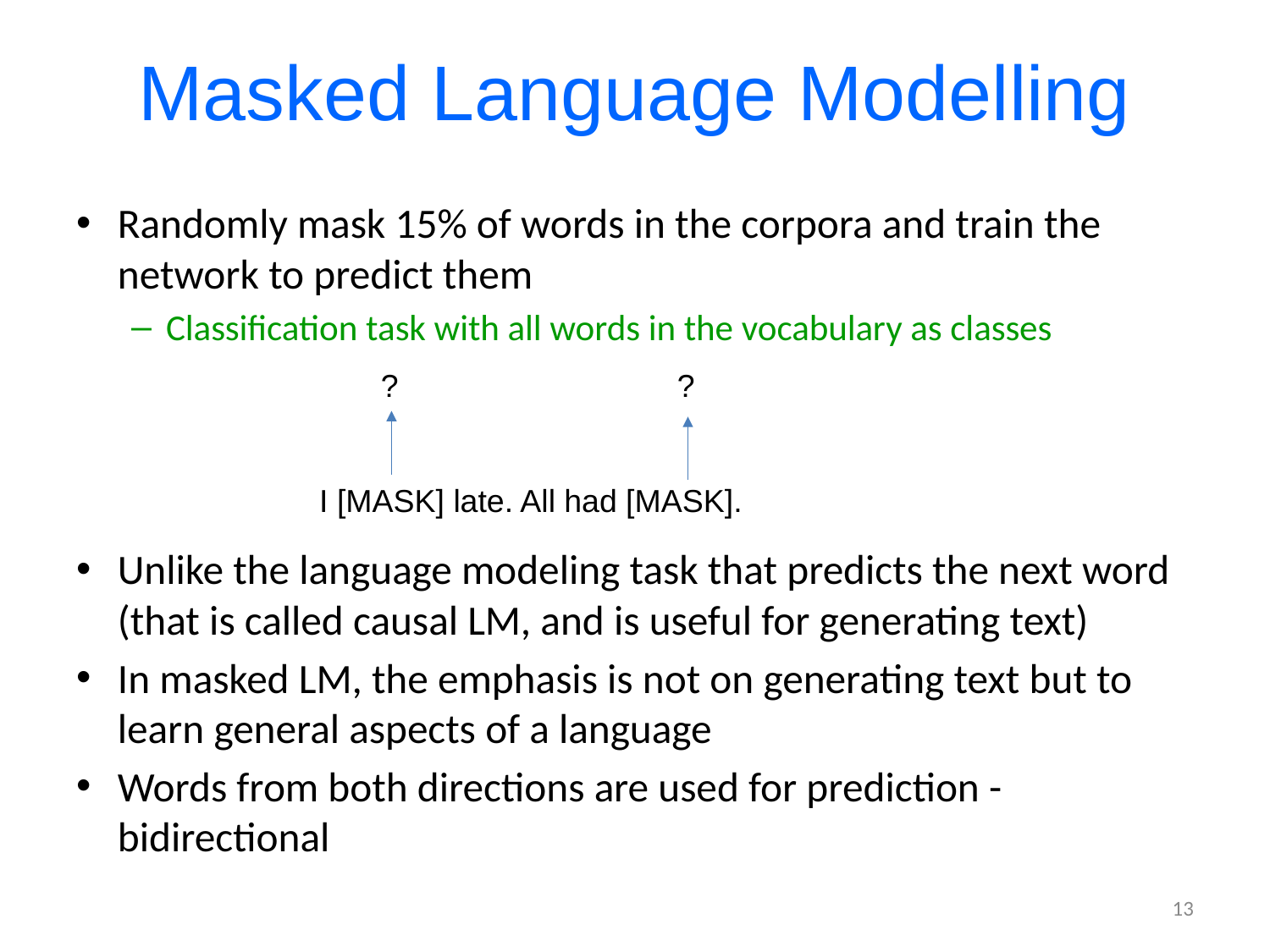

# Masked Language Modelling
Randomly mask 15% of words in the corpora and train the network to predict them
Classification task with all words in the vocabulary as classes

Unlike the language modeling task that predicts the next word (that is called causal LM, and is useful for generating text)
In masked LM, the emphasis is not on generating text but to learn general aspects of a language
Words from both directions are used for prediction - bidirectional

?
?
I [MASK] late. All had [MASK].
13